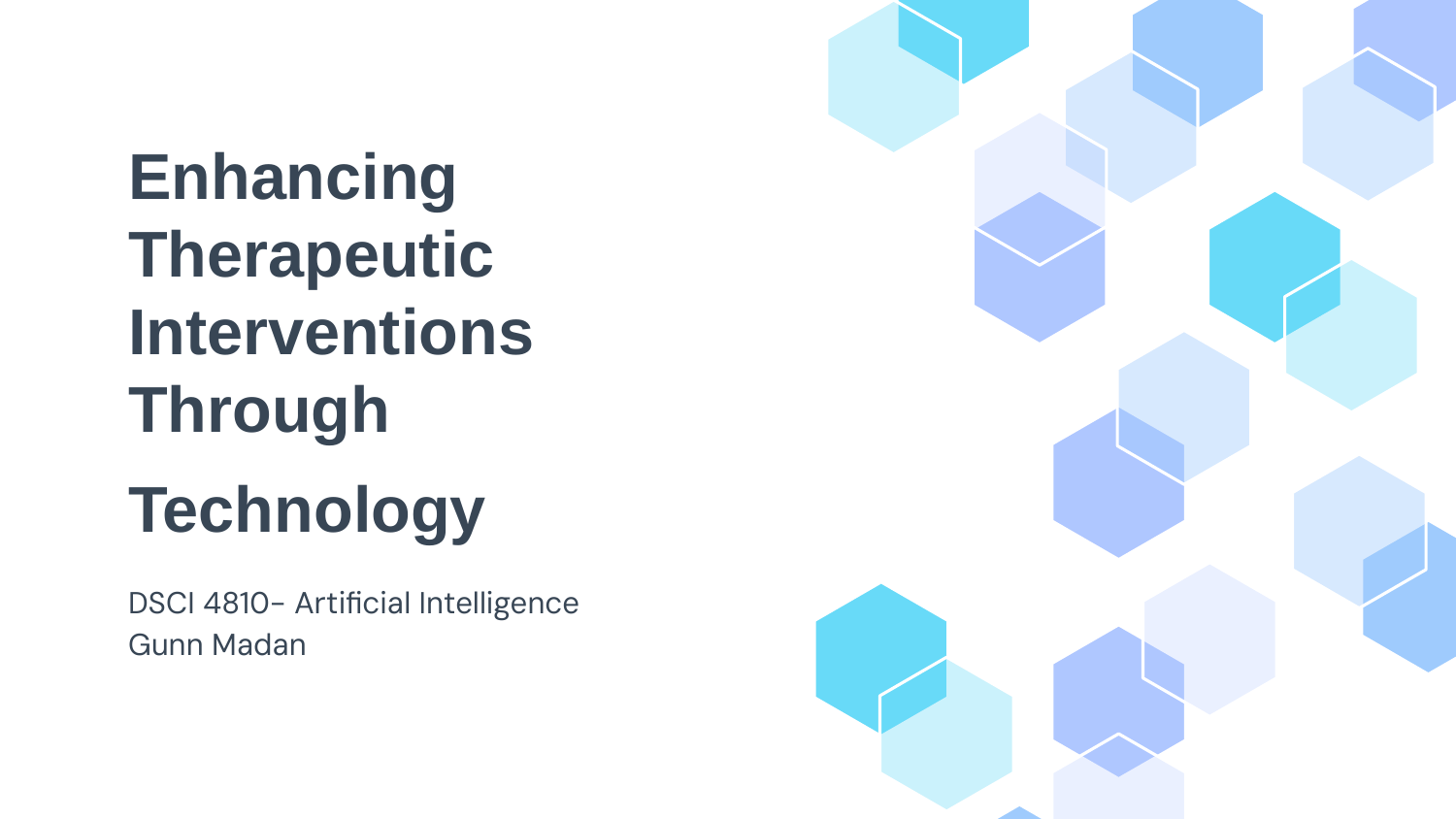

# Enhancing Therapeutic Interventions Through Technology
DSCI 4810- Artificial Intelligence
Gunn Madan